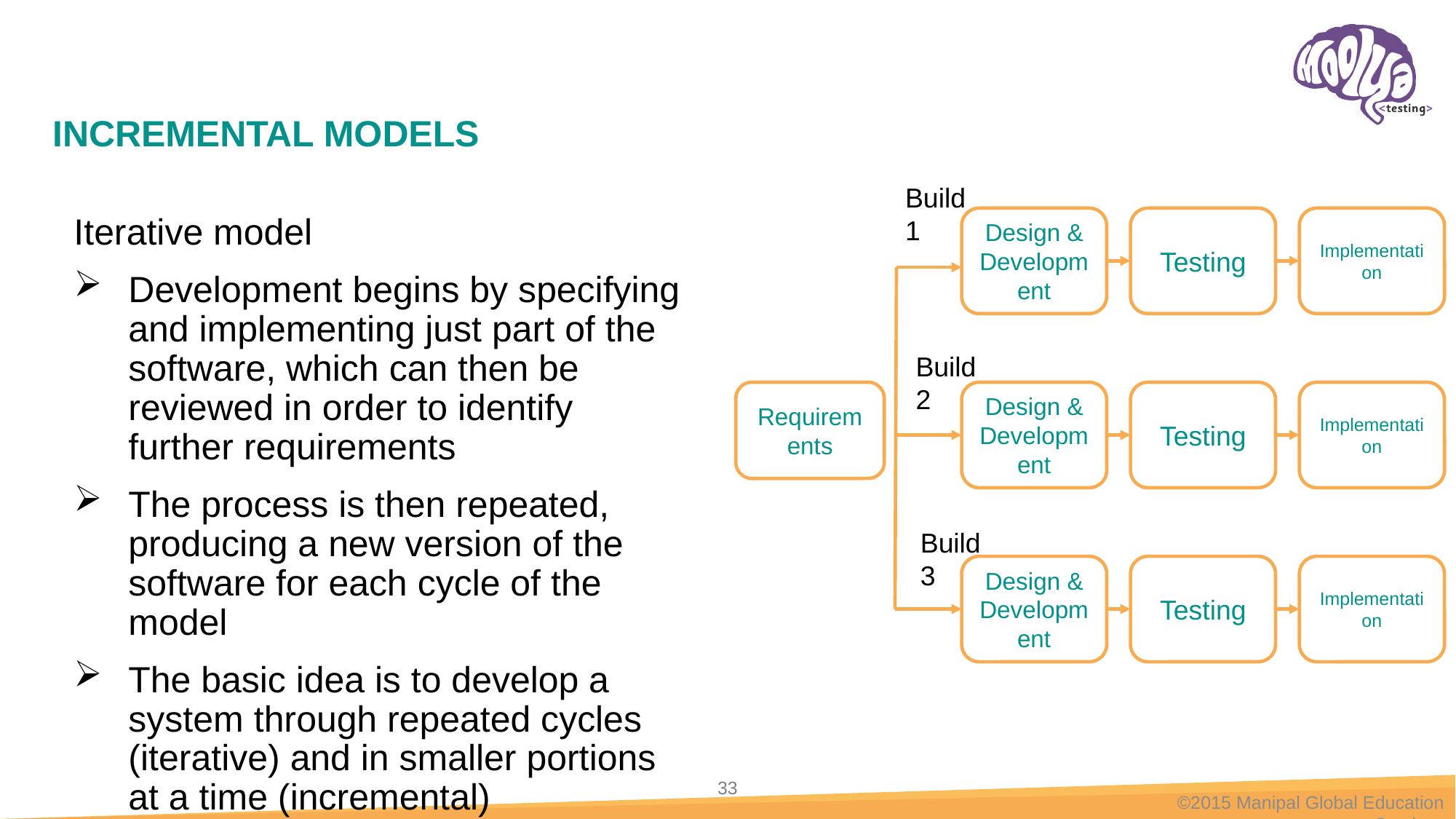

# INCREMENTAL MODELS
Build 1
Testing
Implementation
Design & Development
Build 2
Requirements
Testing
Implementation
Design & Development
Build 3
Testing
Implementation
Design & Development
Iterative model
Development begins by specifying and implementing just part of the software, which can then be reviewed in order to identify further requirements
The process is then repeated, producing a new version of the software for each cycle of the model
The basic idea is to develop a system through repeated cycles (iterative) and in smaller portions at a time (incremental)